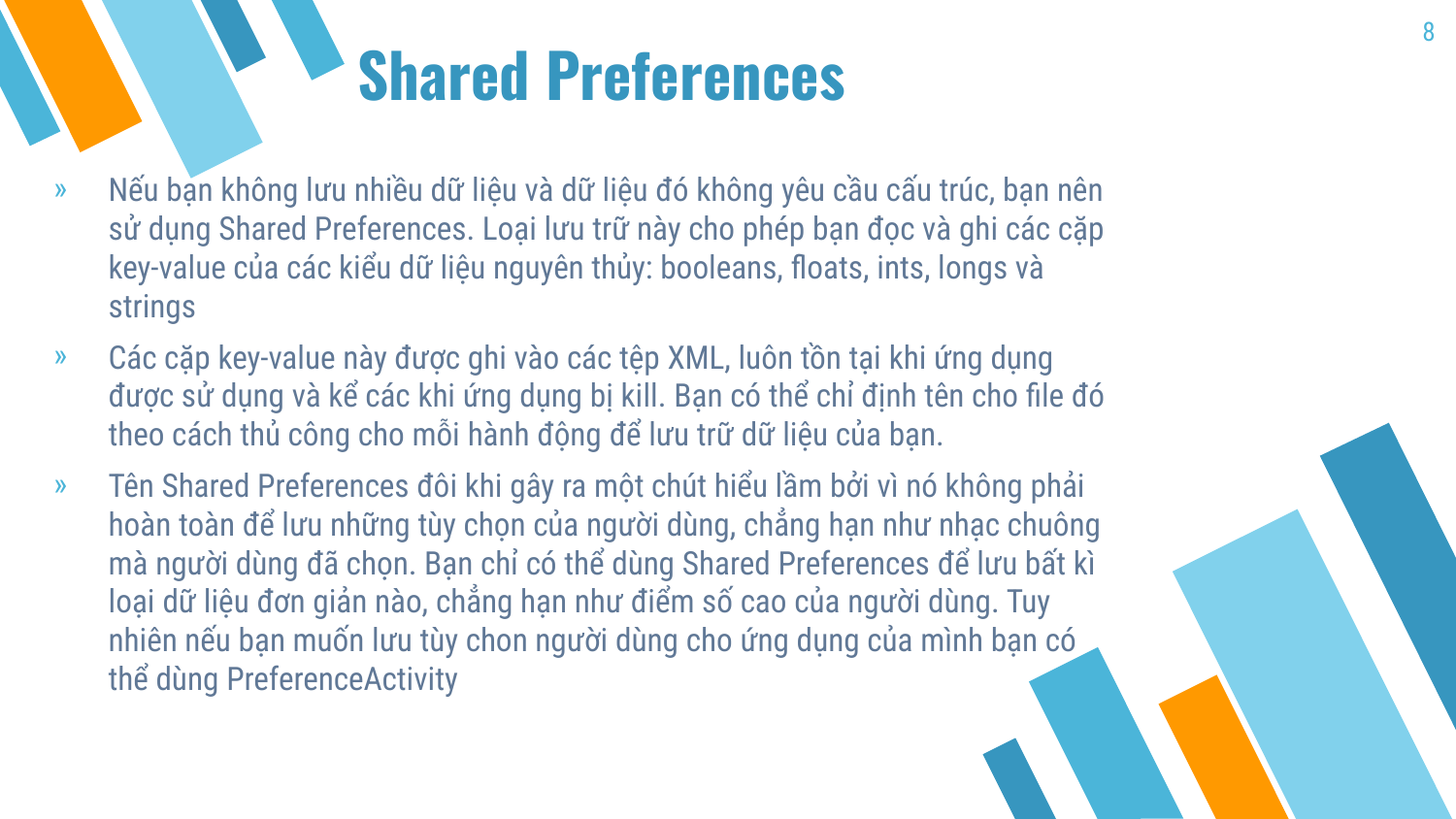

8
# Shared Preferences
Nếu bạn không lưu nhiều dữ liệu và dữ liệu đó không yêu cầu cấu trúc, bạn nên sử dụng Shared Preferences. Loại lưu trữ này cho phép bạn đọc và ghi các cặp key-value của các kiểu dữ liệu nguyên thủy: booleans, floats, ints, longs và strings
Các cặp key-value này được ghi vào các tệp XML, luôn tồn tại khi ứng dụng được sử dụng và kể các khi ứng dụng bị kill. Bạn có thể chỉ định tên cho file đó theo cách thủ công cho mỗi hành động để lưu trữ dữ liệu của bạn.
Tên Shared Preferences đôi khi gây ra một chút hiểu lầm bởi vì nó không phải hoàn toàn để lưu những tùy chọn của người dùng, chẳng hạn như nhạc chuông mà người dùng đã chọn. Bạn chỉ có thể dùng Shared Preferences để lưu bất kì loại dữ liệu đơn giản nào, chẳng hạn như điểm số cao của người dùng. Tuy nhiên nếu bạn muốn lưu tùy chon người dùng cho ứng dụng của mình bạn có thể dùng PreferenceActivity